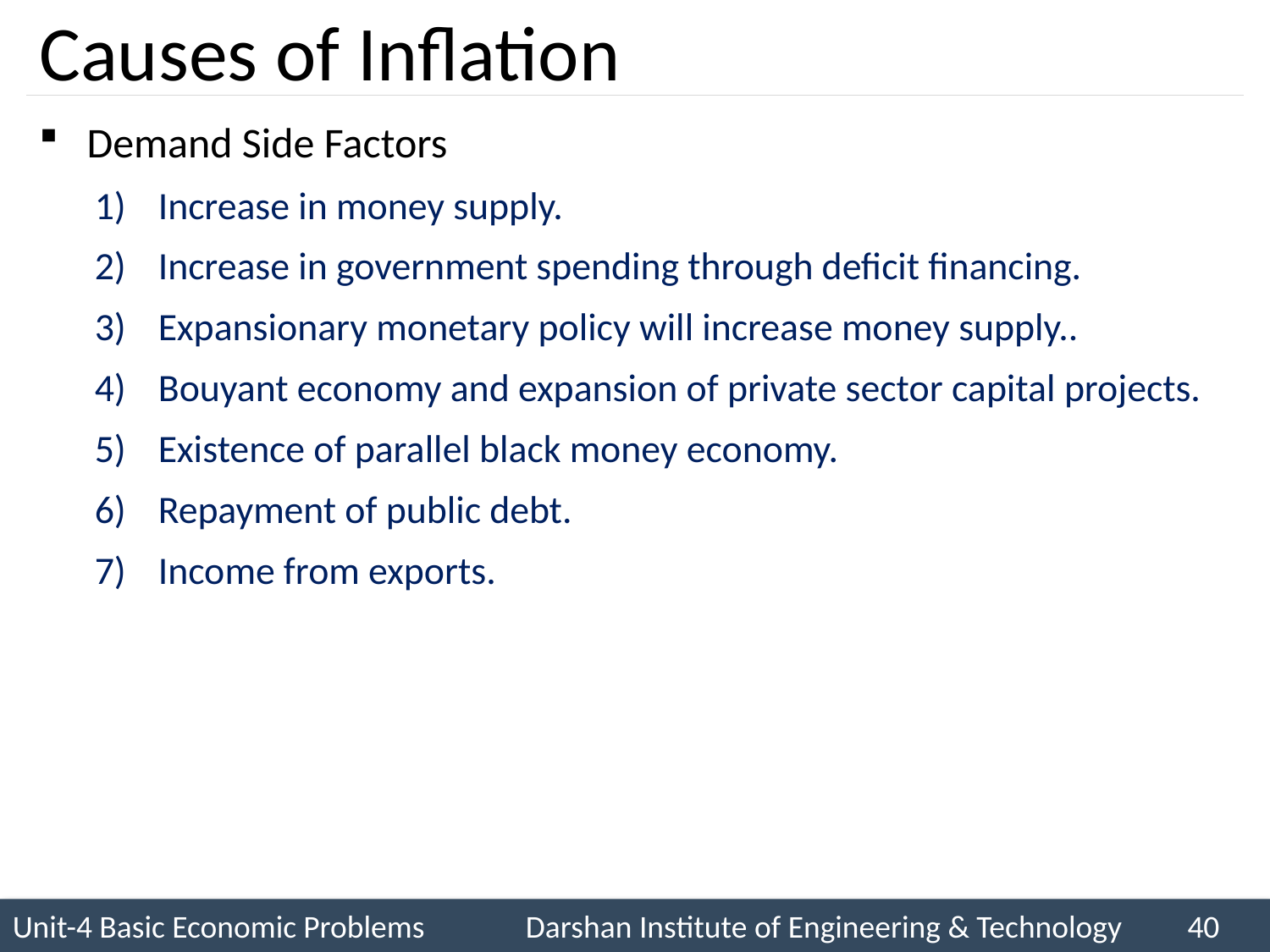

# Causes of Inflation
Demand Side Factors
Increase in money supply.
Increase in government spending through deficit financing.
Expansionary monetary policy will increase money supply..
Bouyant economy and expansion of private sector capital projects.
Existence of parallel black money economy.
Repayment of public debt.
Income from exports.